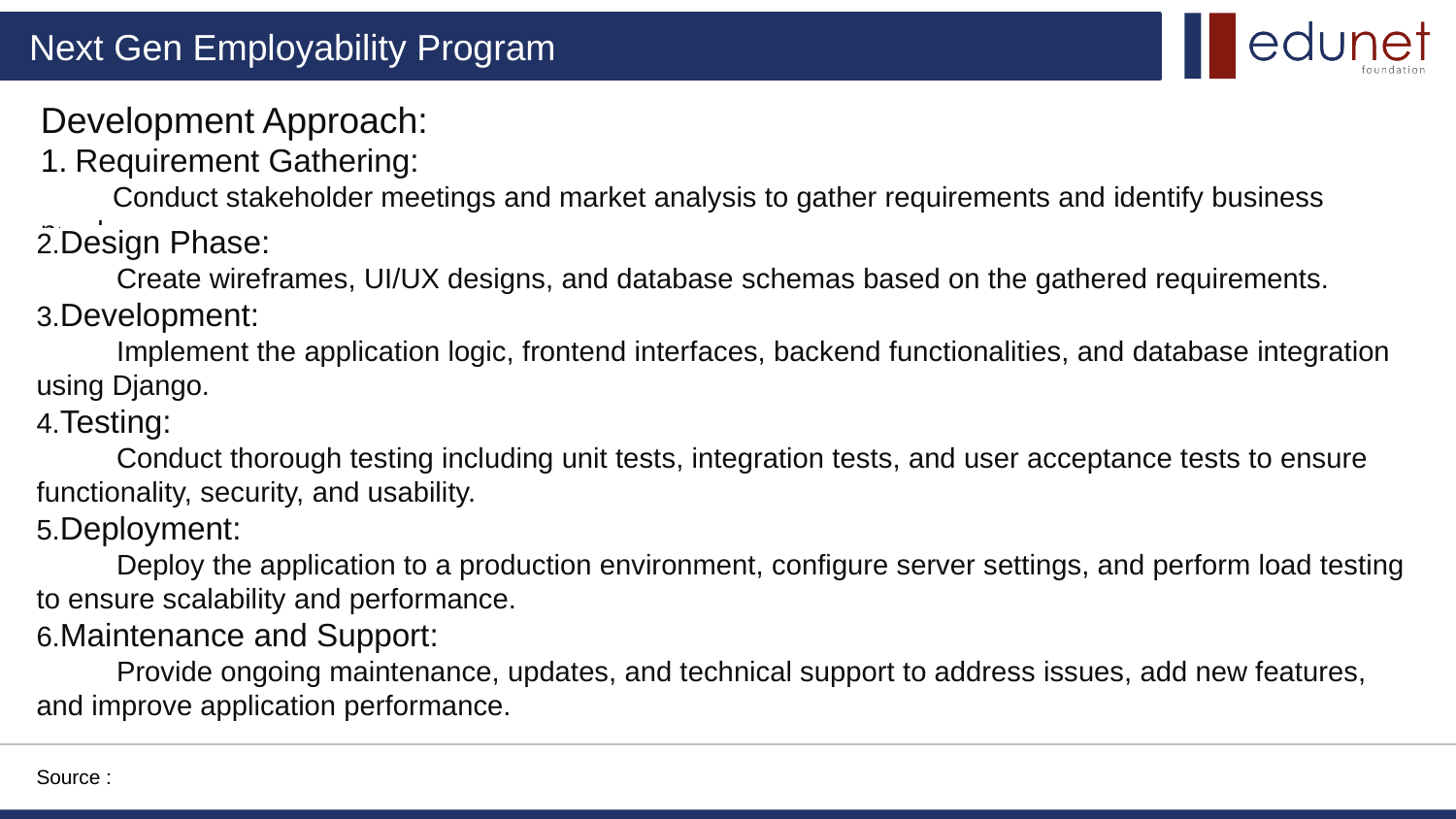

Development Approach:
Requirement Gathering:
         Conduct stakeholder meetings and market analysis to gather requirements and identify business needs.
2.Design Phase:
          Create wireframes, UI/UX designs, and database schemas based on the gathered requirements.
3.Development:
          Implement the application logic, frontend interfaces, backend functionalities, and database integration using Django.
4.Testing:
          Conduct thorough testing including unit tests, integration tests, and user acceptance tests to ensure functionality, security, and usability.
5.Deployment:
          Deploy the application to a production environment, configure server settings, and perform load testing to ensure scalability and performance.
6.Maintenance and Support:
          Provide ongoing maintenance, updates, and technical support to address issues, add new features, and improve application performance.
Source :